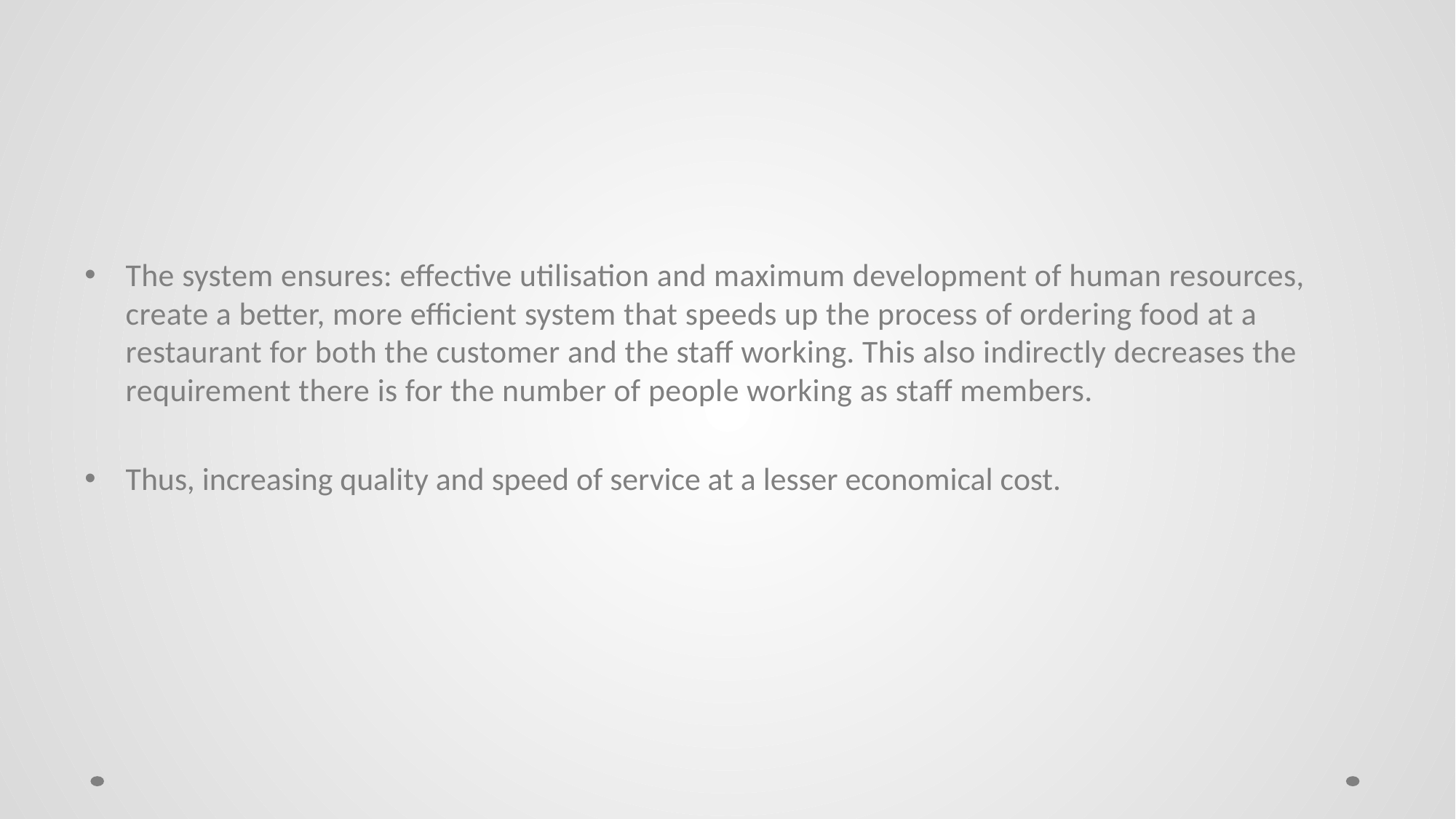

The system ensures: effective utilisation and maximum development of human resources, create a better, more efficient system that speeds up the process of ordering food at a restaurant for both the customer and the staff working. This also indirectly decreases the requirement there is for the number of people working as staff members.

Thus, increasing quality and speed of service at a lesser economical cost.